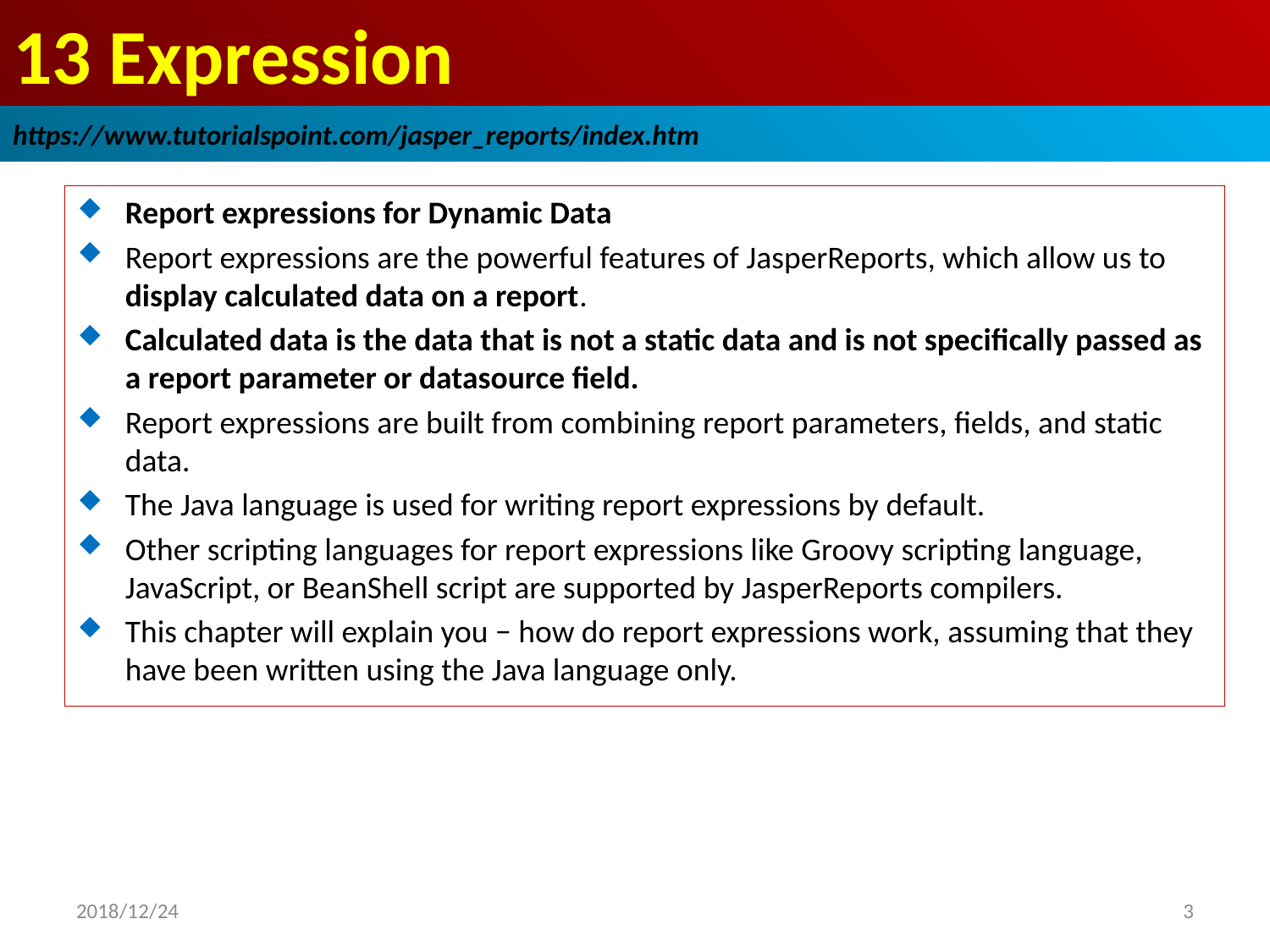

# 13 Expression
https://www.tutorialspoint.com/jasper_reports/index.htm
Report expressions for Dynamic Data
Report expressions are the powerful features of JasperReports, which allow us to display calculated data on a report.
Calculated data is the data that is not a static data and is not specifically passed as a report parameter or datasource field.
Report expressions are built from combining report parameters, fields, and static data.
The Java language is used for writing report expressions by default.
Other scripting languages for report expressions like Groovy scripting language, JavaScript, or BeanShell script are supported by JasperReports compilers.
This chapter will explain you − how do report expressions work, assuming that they have been written using the Java language only.
2018/12/24
3